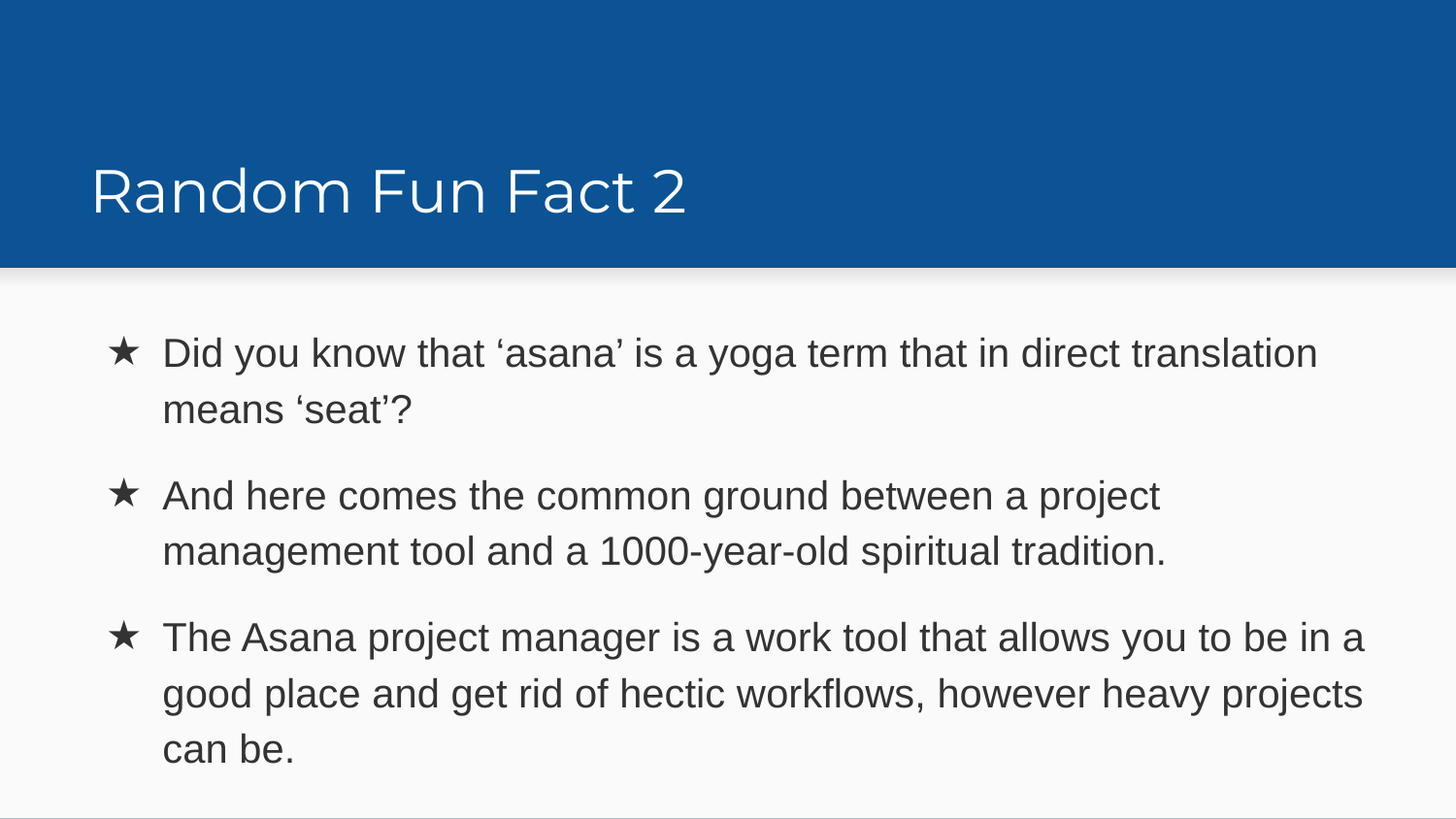

# Random Fun Fact 2
Did you know that ‘asana’ is a yoga term that in direct translation means ‘seat’?
And here comes the common ground between a project management tool and a 1000-year-old spiritual tradition.
The Asana project manager is a work tool that allows you to be in a good place and get rid of hectic workflows, however heavy projects can be.